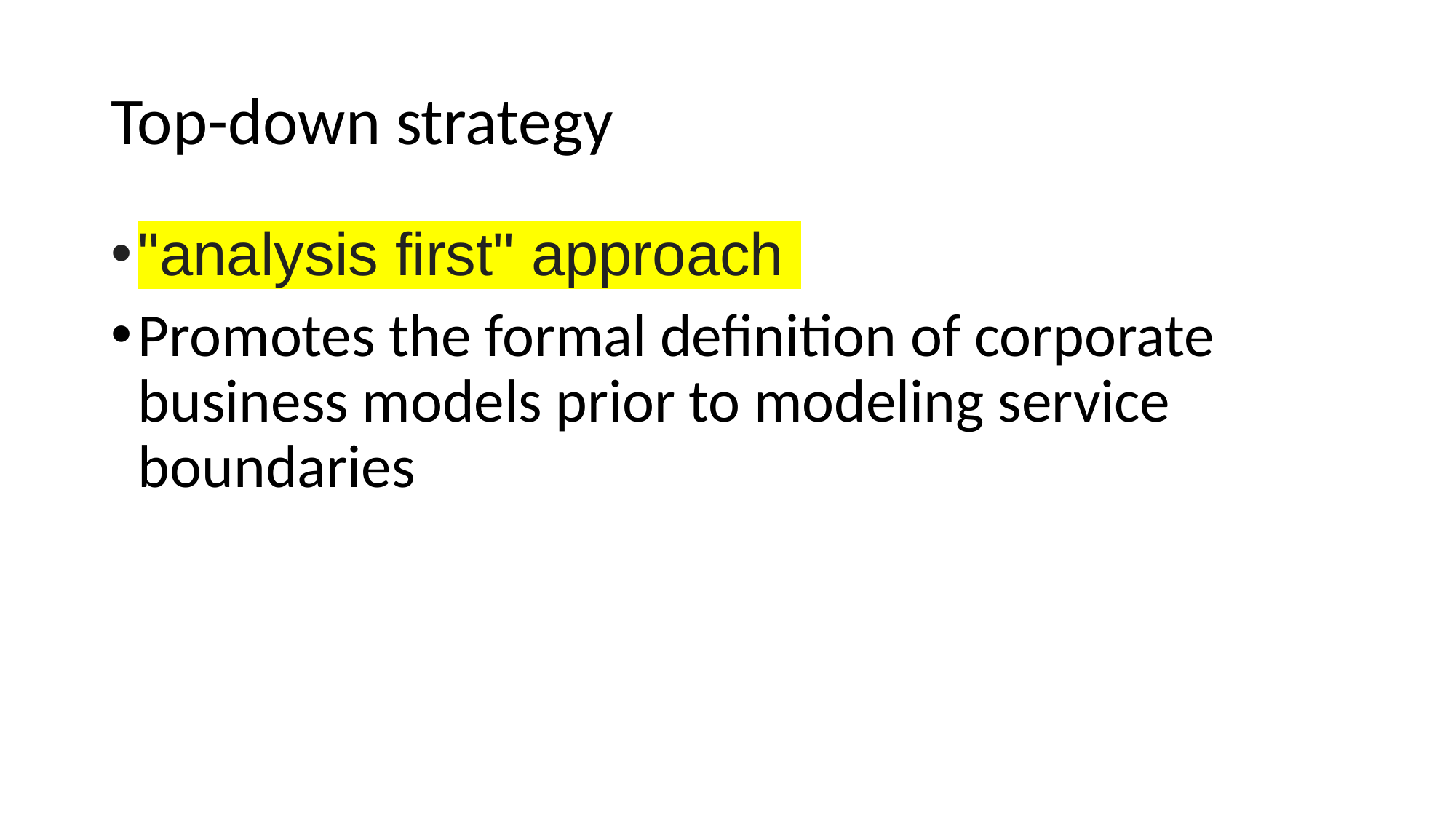

# Top-down strategy
"analysis first" approach
Promotes the formal definition of corporate business models prior to modeling service boundaries